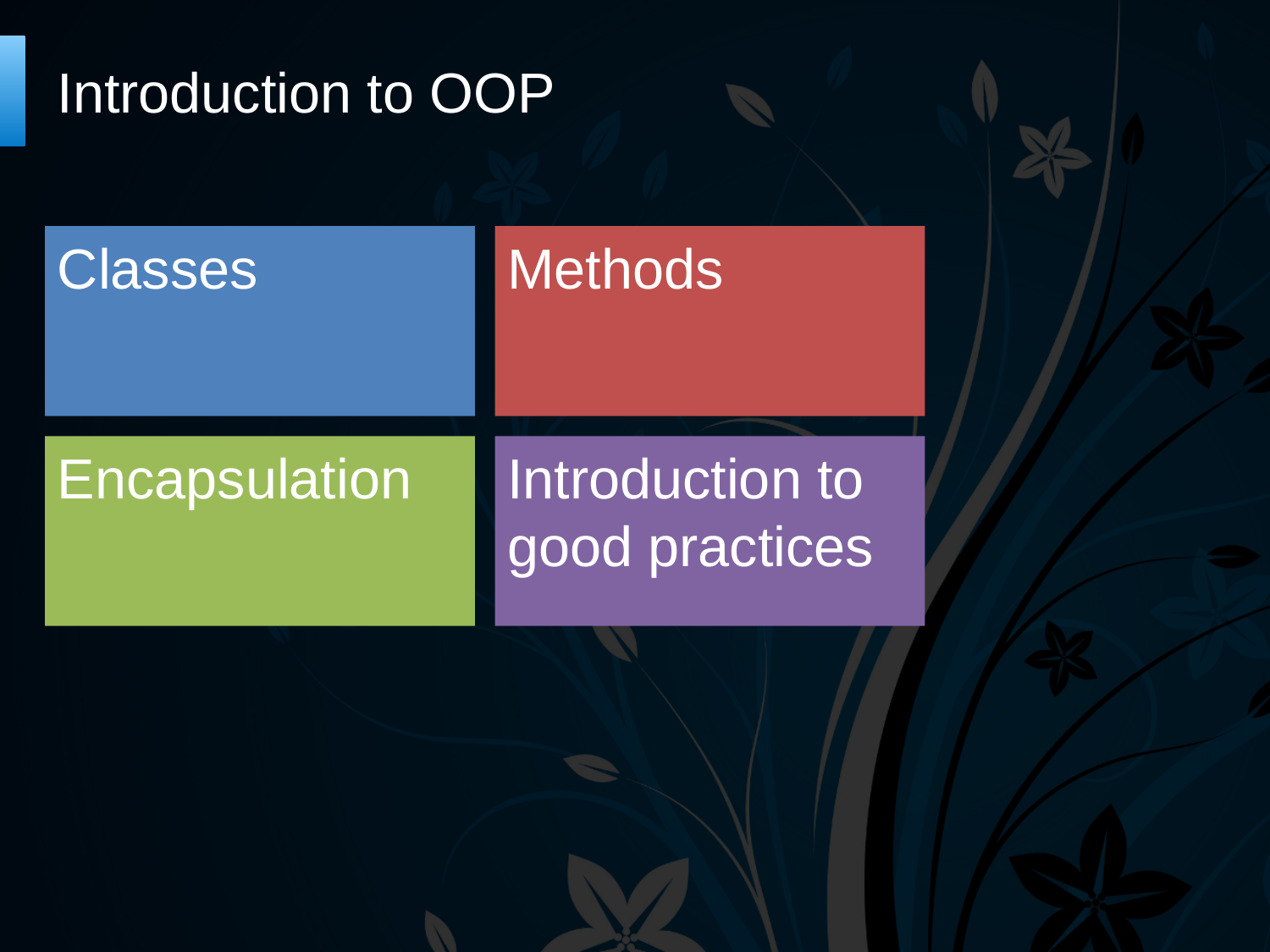

# Introduction to OOP
Classes
Methods
Encapsulation
Introduction to good practices